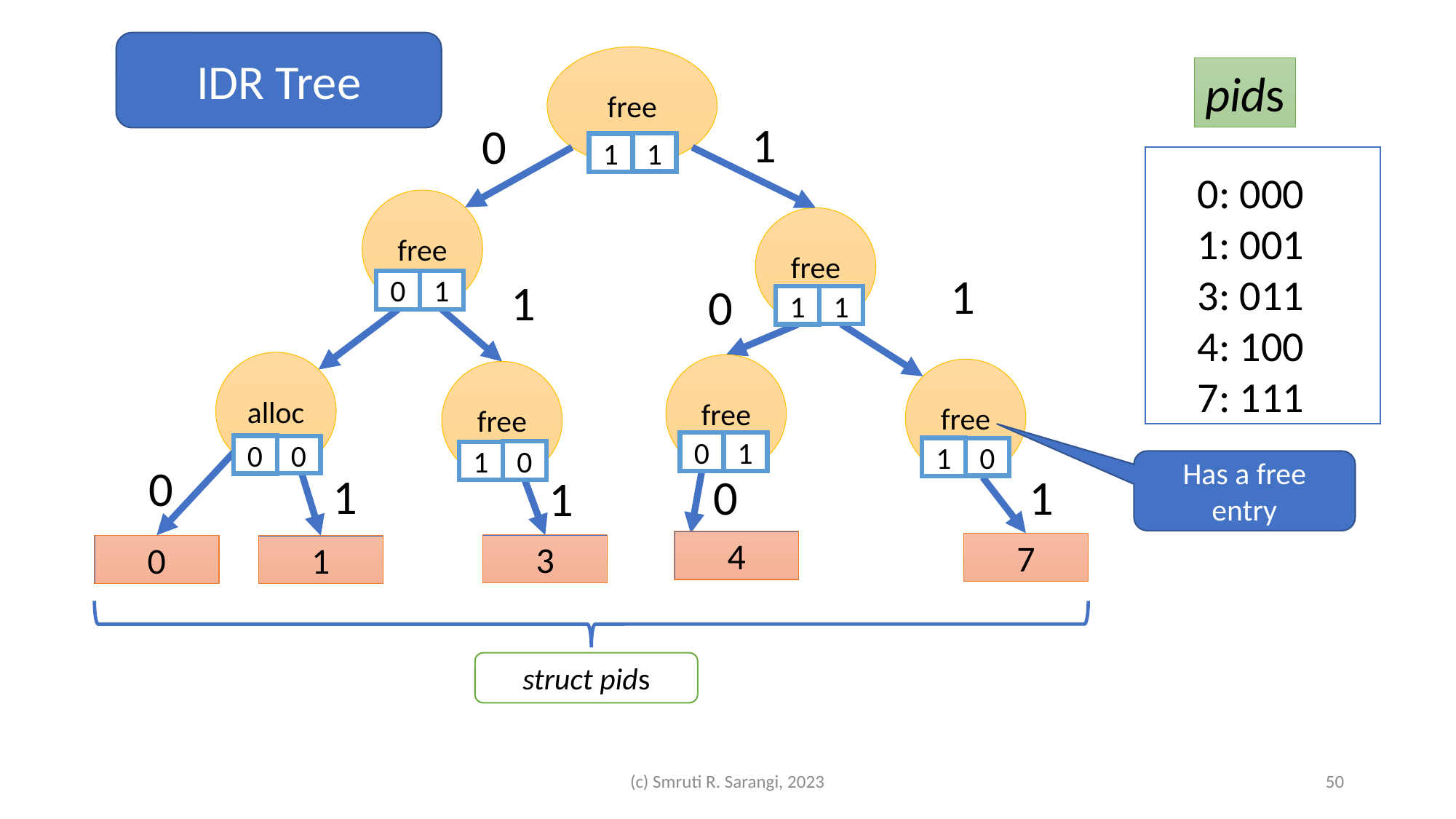

IDR Tree
free
pids
1
0

1
1

0: 000
1: 001
3: 011
4: 100
7: 111
free
free
1
1
0
1
0
1
1
alloc
free
free
free
0
1
0
0
1
0
0
1
Has a free entry
0
1
1
0
1
4
7
3
0
1
struct pids
(c) Smruti R. Sarangi, 2023
50